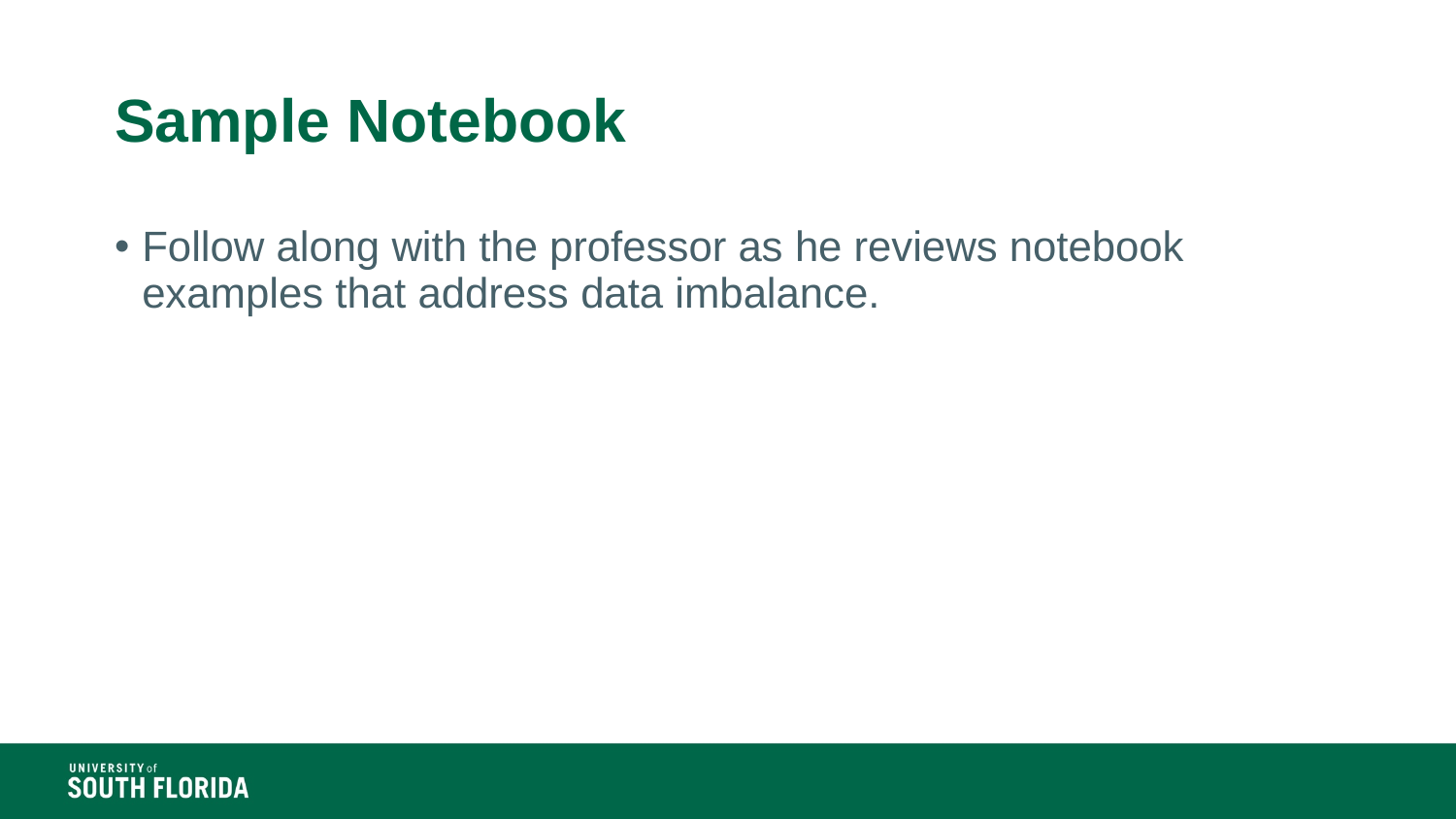

# Sample Notebook
Follow along with the professor as he reviews notebook examples that address data imbalance.